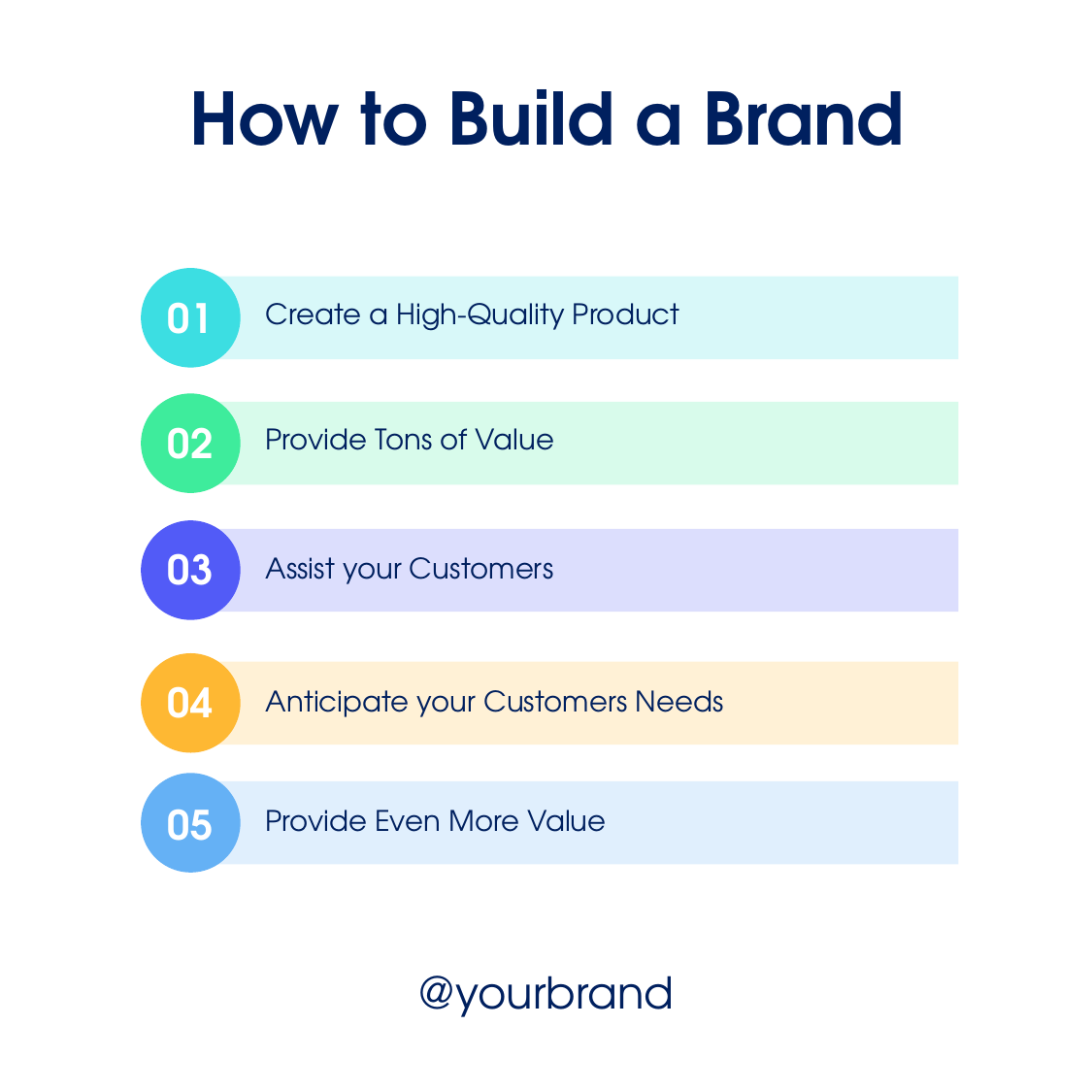

How to Build a Brand

01
Create a High-Quality Product

02
Provide Tons of Value

03
Assist your Customers

04
Anticipate your Customers Needs

05
Provide Even More Value
@yourbrand